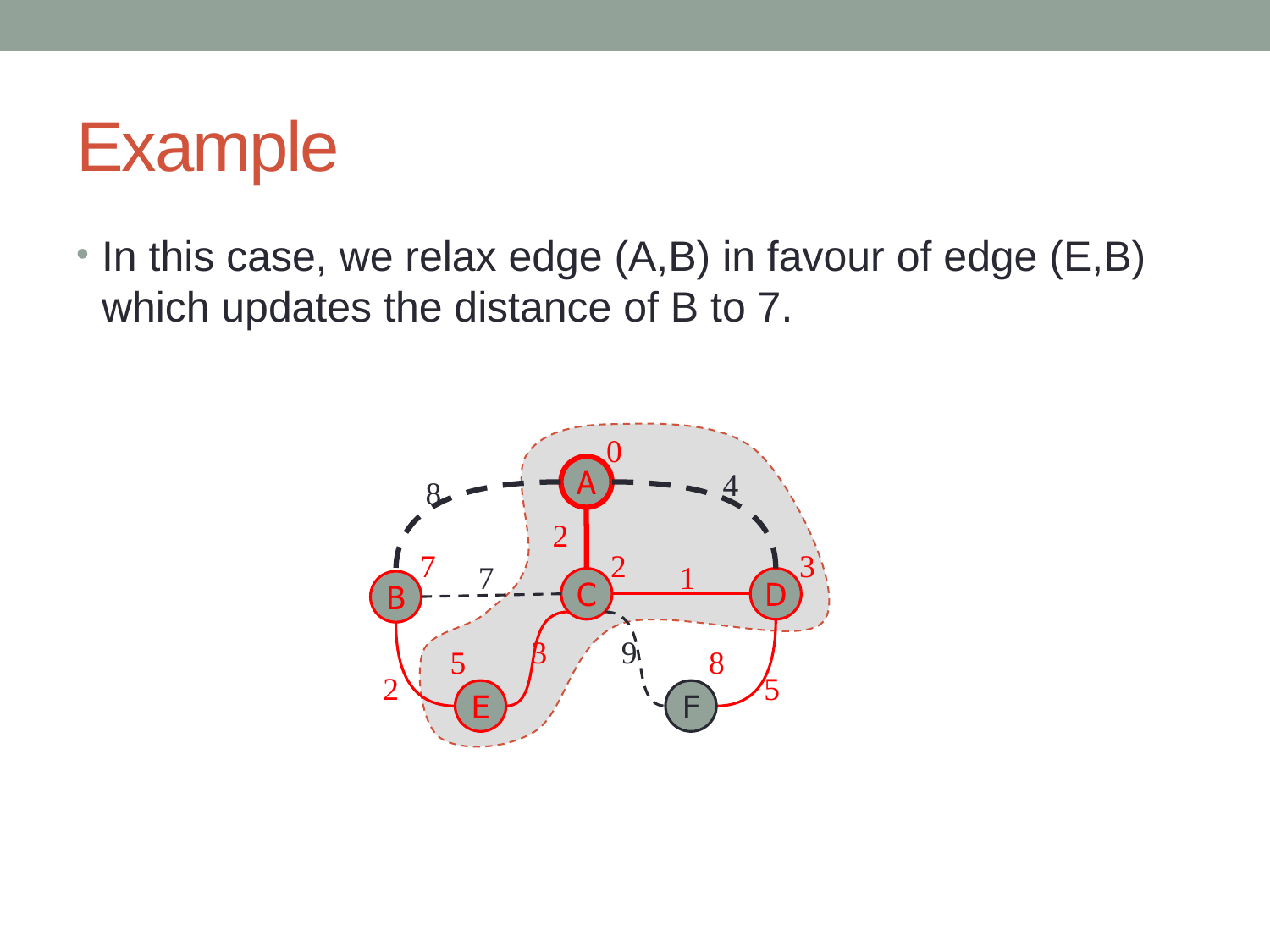

# Example
In this case, we relax edge (A,B) in favour of edge (E,B) which updates the distance of B to 7.

0
A
4
8
2
7
2
3
7
1
C
D
B
3
9
5
8
2
5
E
F